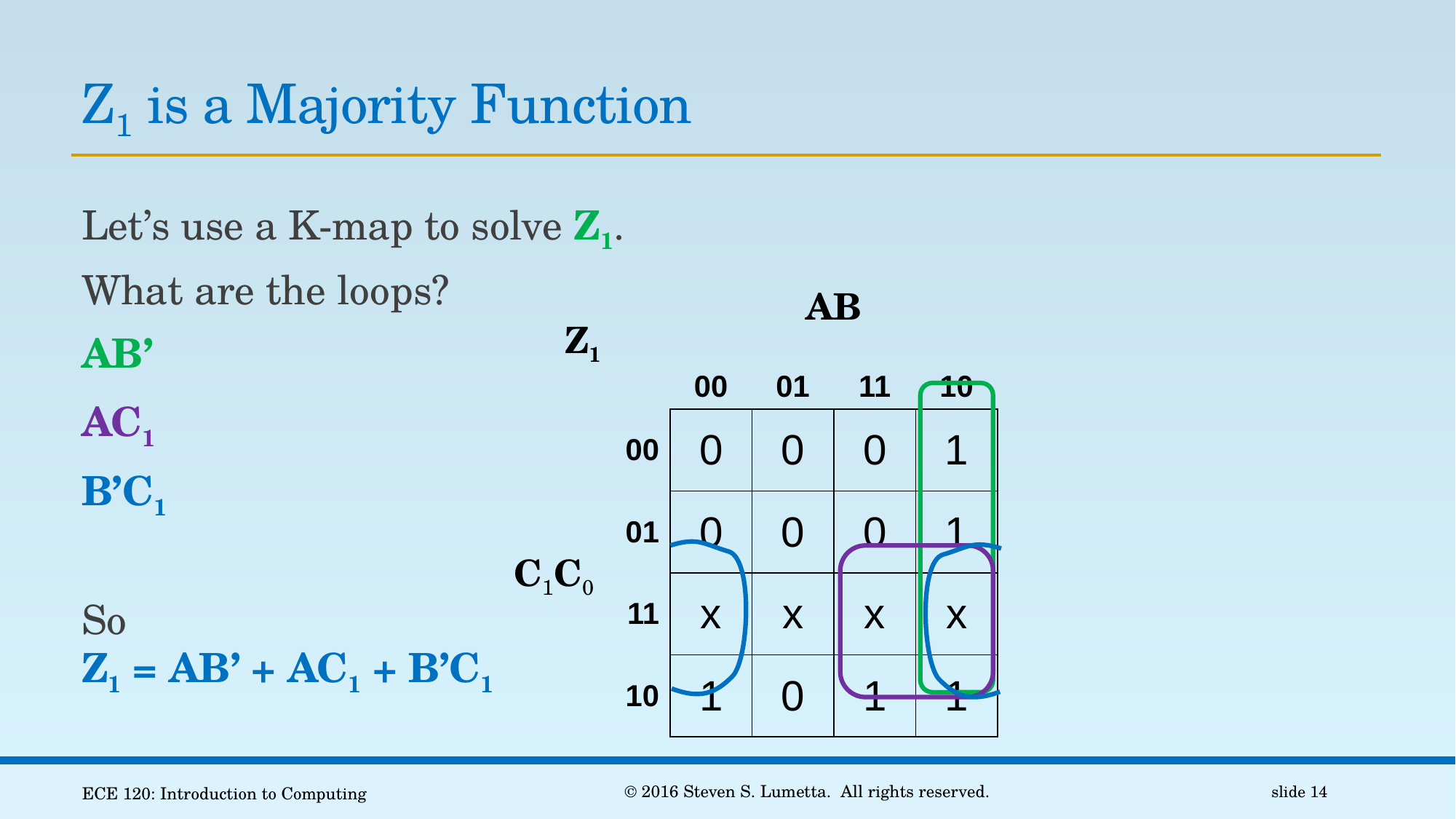

# Z1 is a Majority Function
Let’s use a K-map to solve Z1.
What are the loops?
AB’
AC1
B’C1

So
Z1 = AB’ + AC1 + B’C1

| Z1 |  | AB |  |  |  |
| --- | --- | --- | --- | --- | --- |
|  |  | 00 | 01 | 11 | 10 |
| C1C0 | 00 | 0 | 0 | 0 | 1 |
|  | 01 | 0 | 0 | 0 | 1 |
|  | 11 | x | x | x | x |
|  | 10 | 1 | 0 | 1 | 1 |

ECE 120: Introduction to Computing
© 2016 Steven S. Lumetta.  All rights reserved.
slide 14